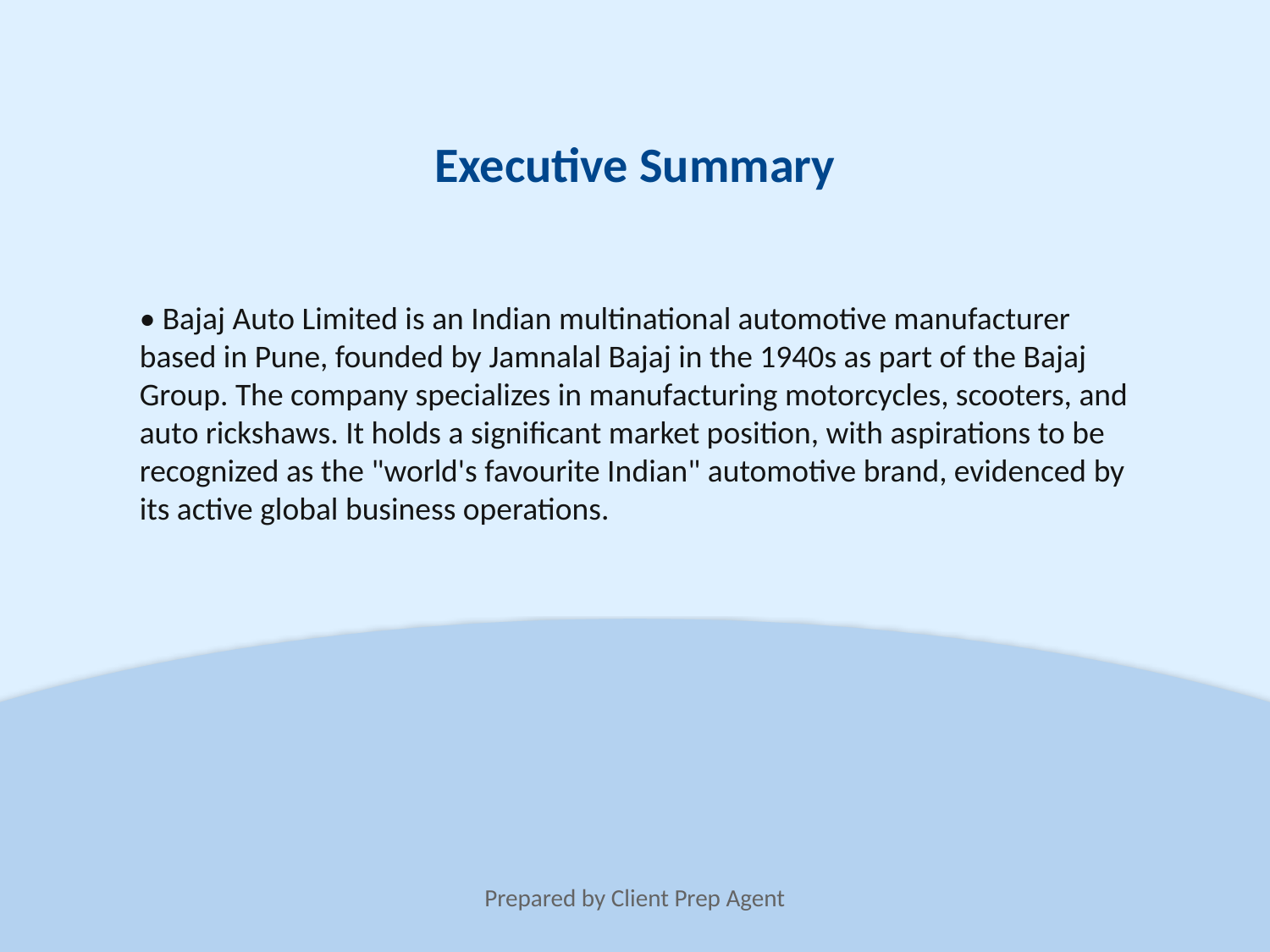

Executive Summary

• Bajaj Auto Limited is an Indian multinational automotive manufacturer based in Pune, founded by Jamnalal Bajaj in the 1940s as part of the Bajaj Group. The company specializes in manufacturing motorcycles, scooters, and auto rickshaws. It holds a significant market position, with aspirations to be recognized as the "world's favourite Indian" automotive brand, evidenced by its active global business operations.

Prepared by Client Prep Agent